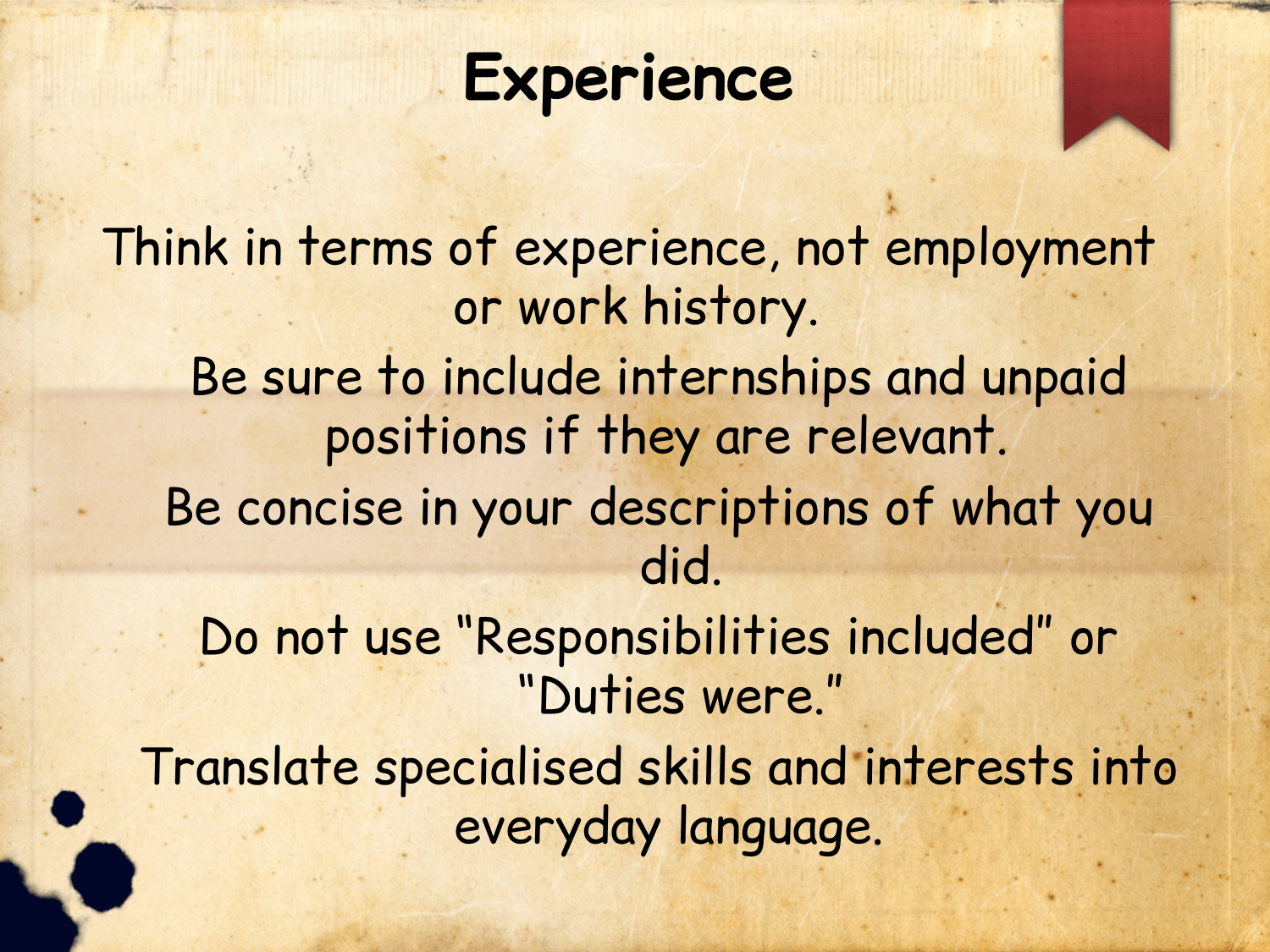

Experience

Think in terms of experience, not employment or work history.
Be sure to include internships and unpaid positions if they are relevant.
Be concise in your descriptions of what you did.
Do not use “Responsibilities included” or “Duties were.”
Translate specialised skills and interests into everyday language.